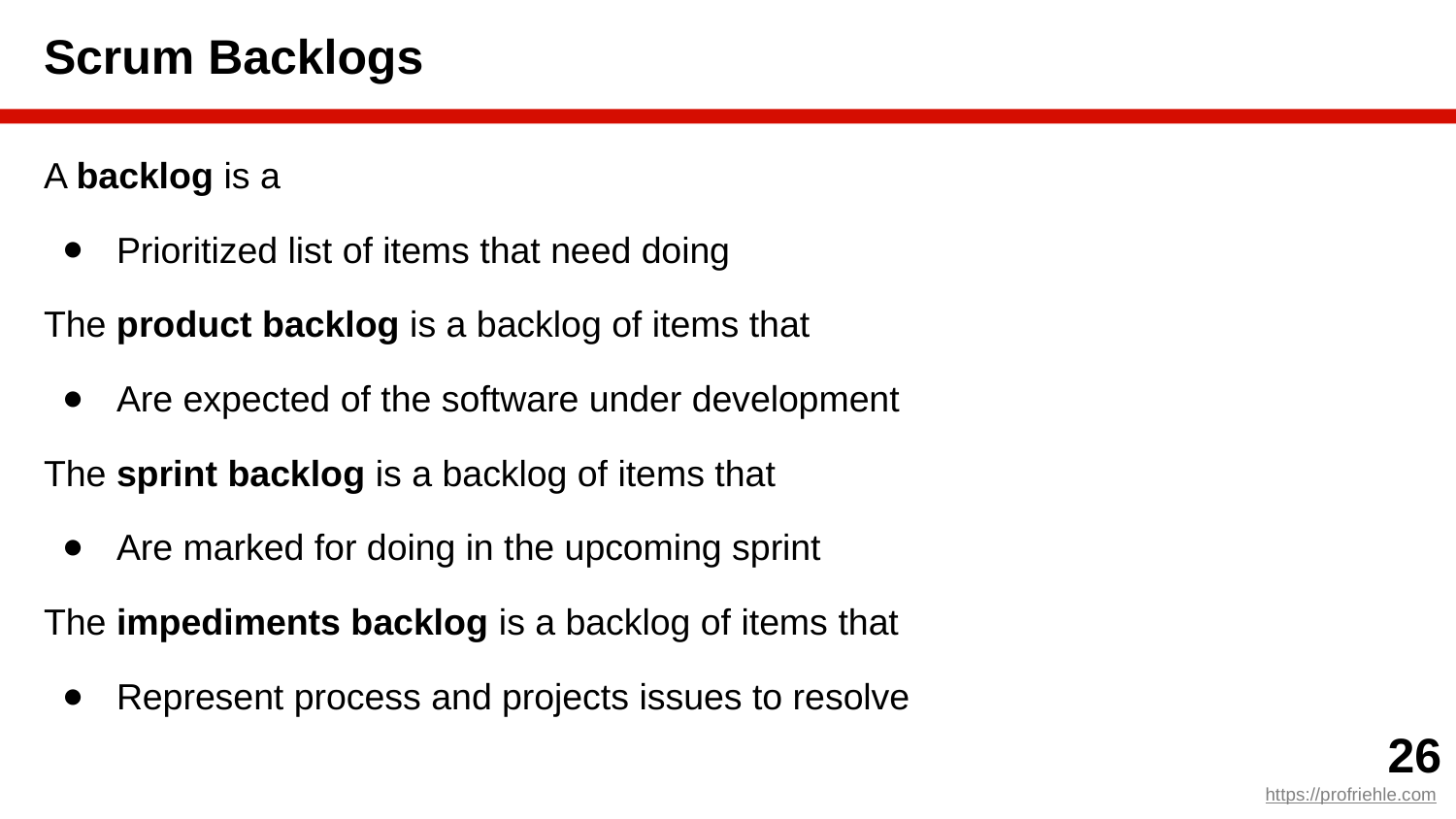

# Scrum Backlogs
A backlog is a
Prioritized list of items that need doing
The product backlog is a backlog of items that
Are expected of the software under development
The sprint backlog is a backlog of items that
Are marked for doing in the upcoming sprint
The impediments backlog is a backlog of items that
Represent process and projects issues to resolve
26
https://profriehle.com